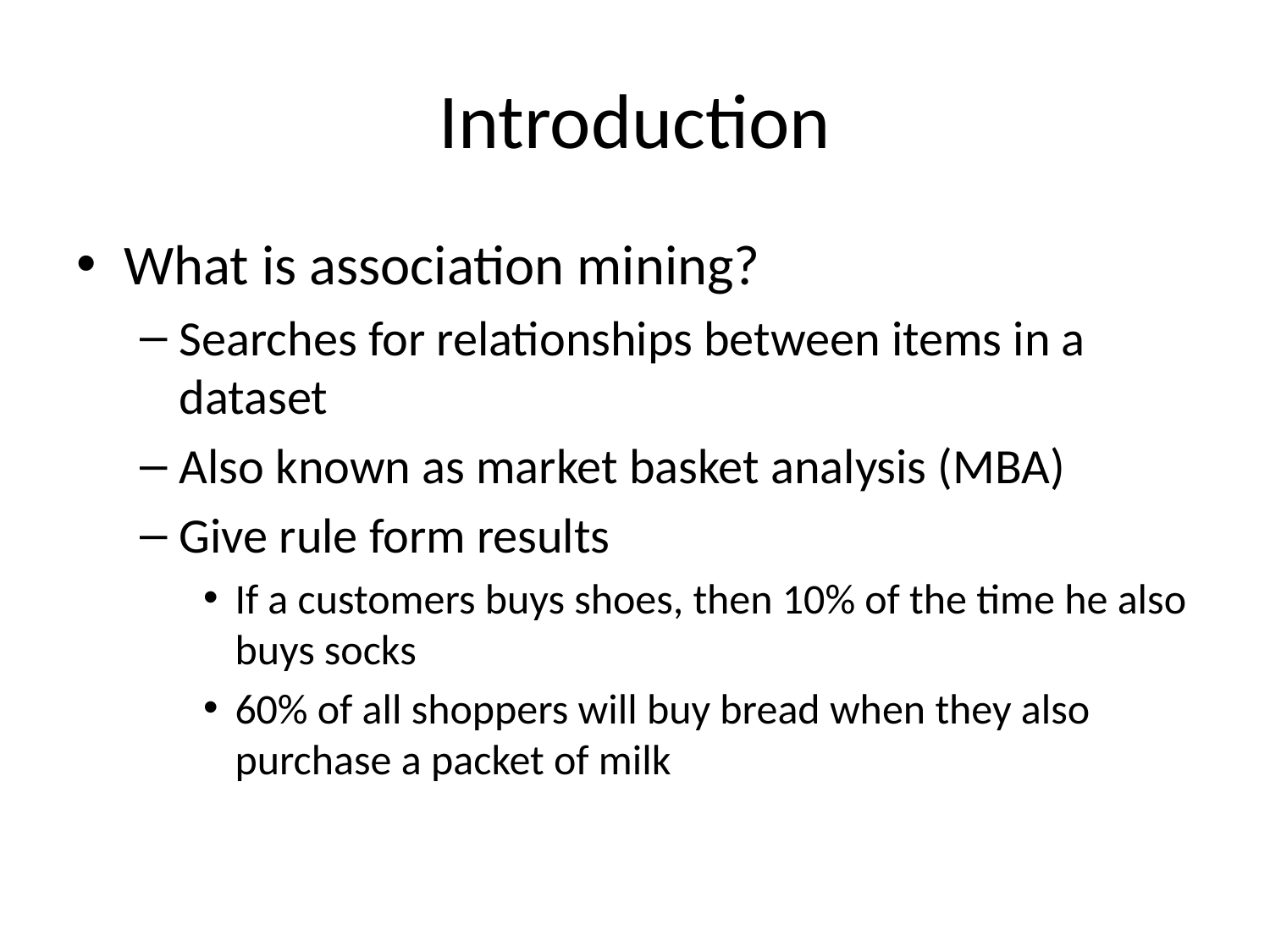

# Introduction
What is association mining?
Searches for relationships between items in a dataset
Also known as market basket analysis (MBA)
Give rule form results
If a customers buys shoes, then 10% of the time he also buys socks
60% of all shoppers will buy bread when they also purchase a packet of milk